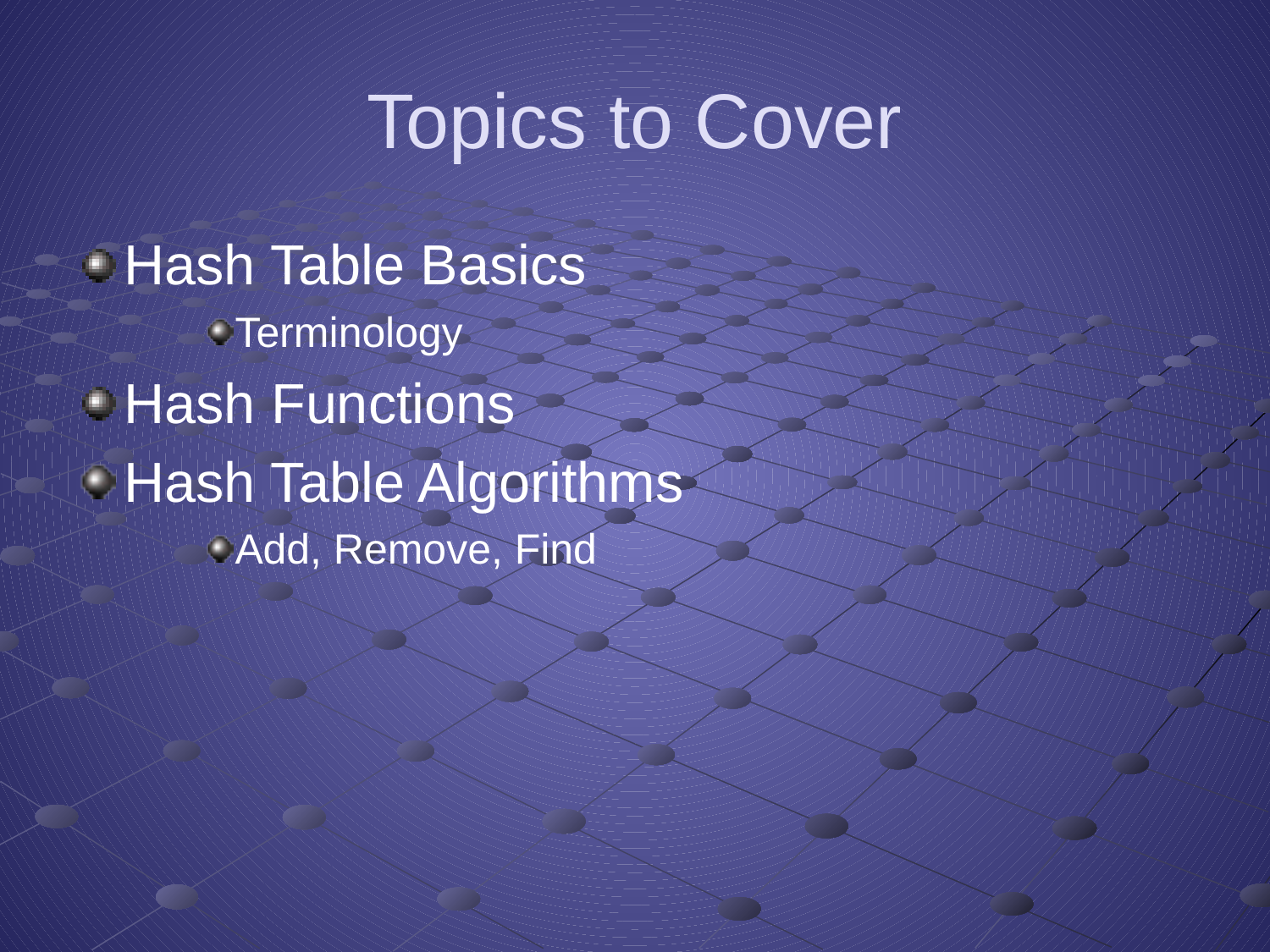

# Topics to Cover
Hash Table Basics
Terminology
Hash Functions
Hash Table Algorithms
Add, Remove, Find